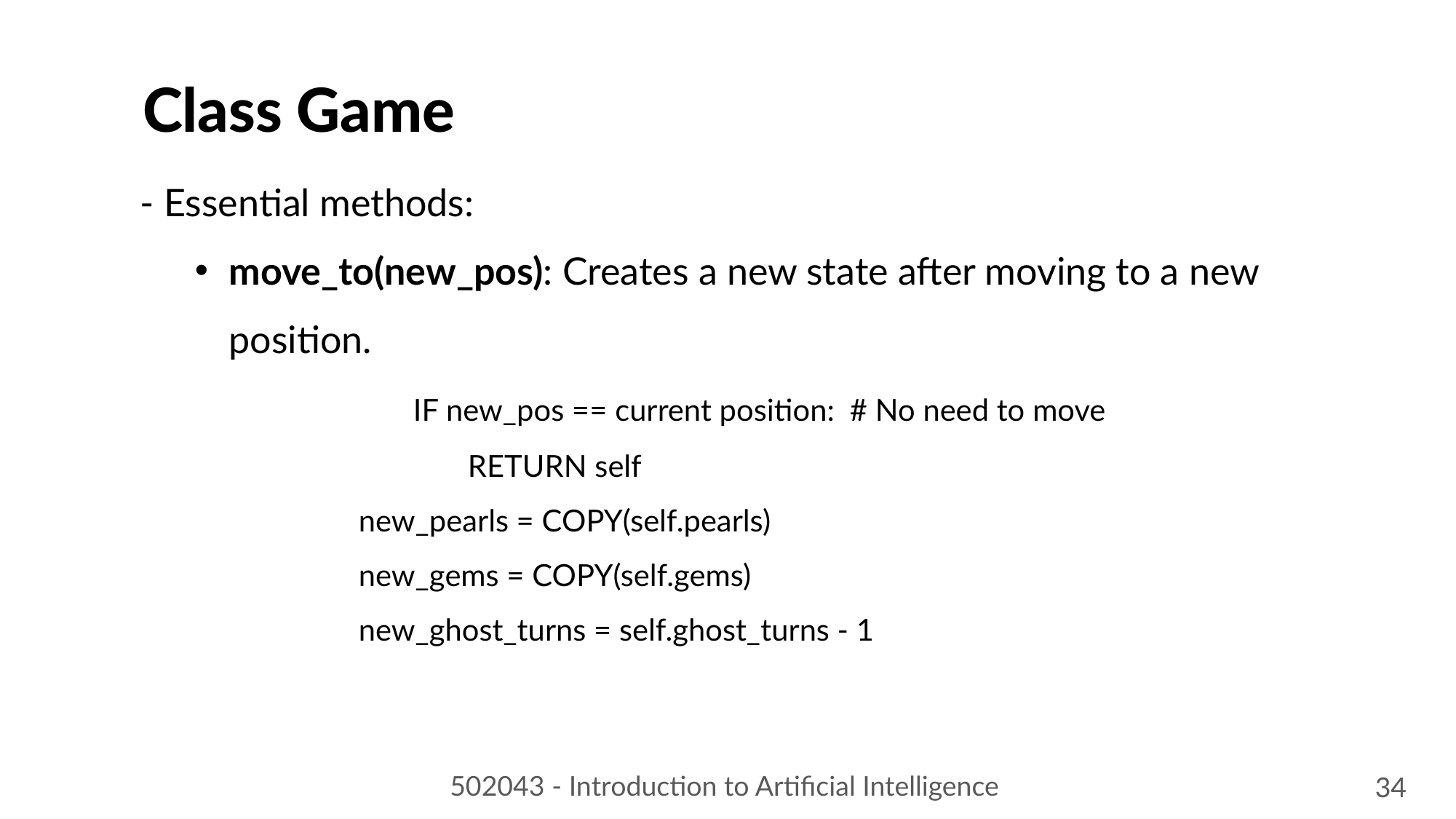

Class Game
- Essential methods:
move_to(new_pos): Creates a new state after moving to a new position.
		IF new_pos == current position:	# No need to move
		RETURN self
	new_pearls = COPY(self.pearls)
	new_gems = COPY(self.gems)
	new_ghost_turns = self.ghost_turns - 1
502043 - Introduction to Artificial Intelligence
34